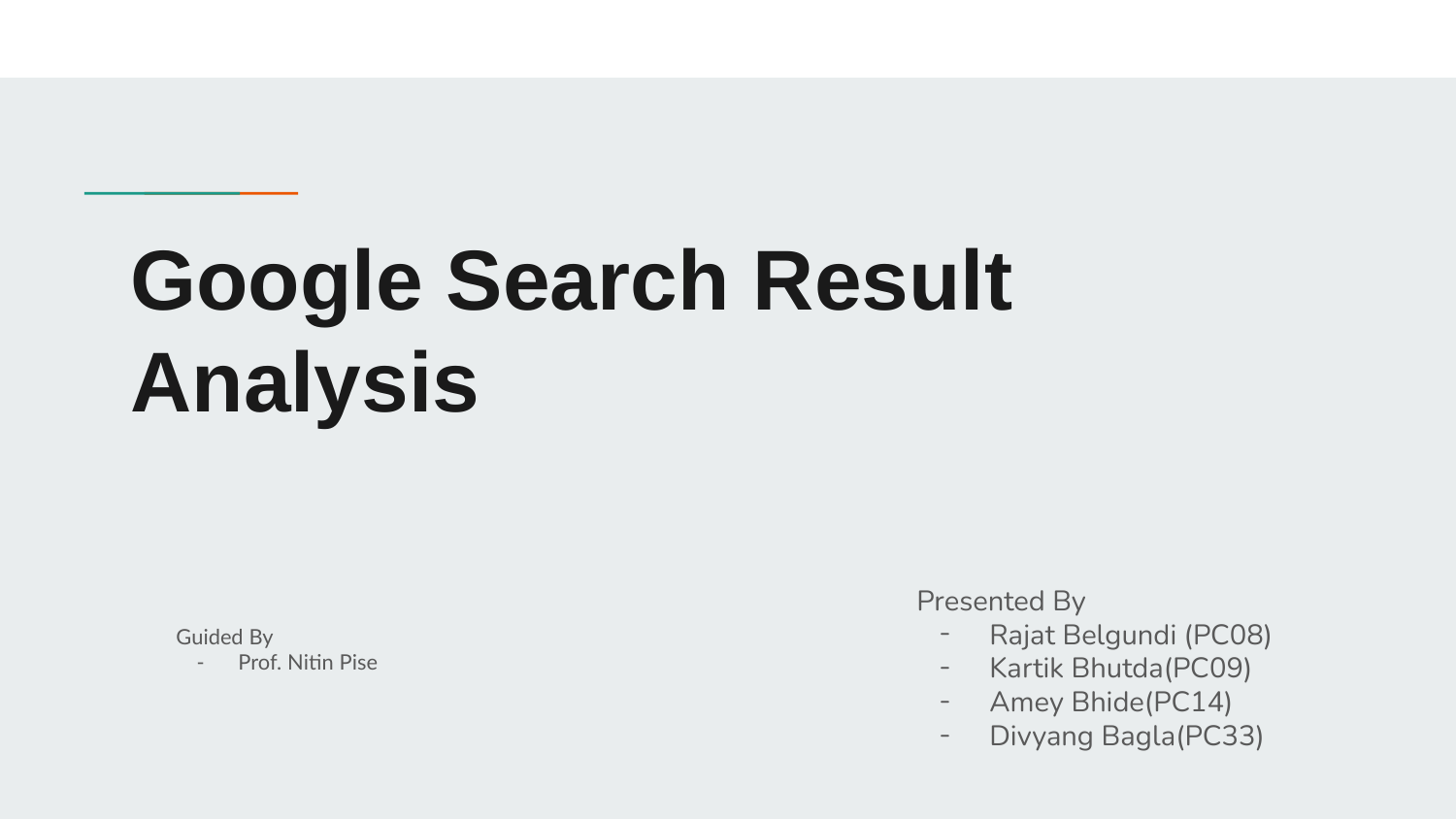

# Google Search Result Analysis
Presented By
Rajat Belgundi (PC08)
Kartik Bhutda(PC09)
Amey Bhide(PC14)
Divyang Bagla(PC33)
Guided By
Prof. Nitin Pise